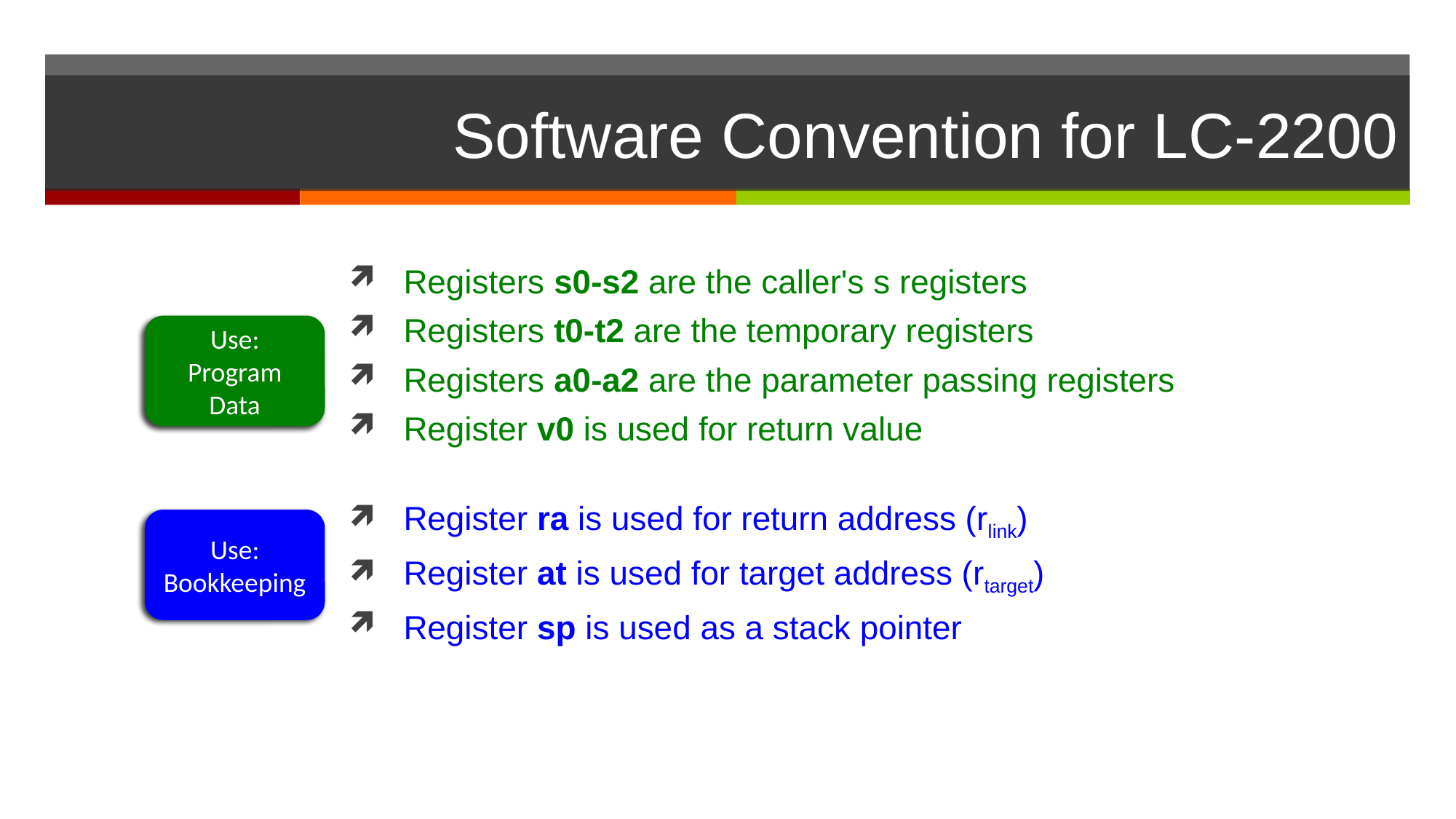

# Software Convention for LC-2200
Registers s0-s2 are the caller's s registers
Registers t0-t2 are the temporary registers
Registers a0-a2 are the parameter passing registers
Register v0 is used for return value
Register ra is used for return address (rlink)
Register at is used for target address (rtarget)
Register sp is used as a stack pointer

Use:
Program Data
Use:
Bookkeeping